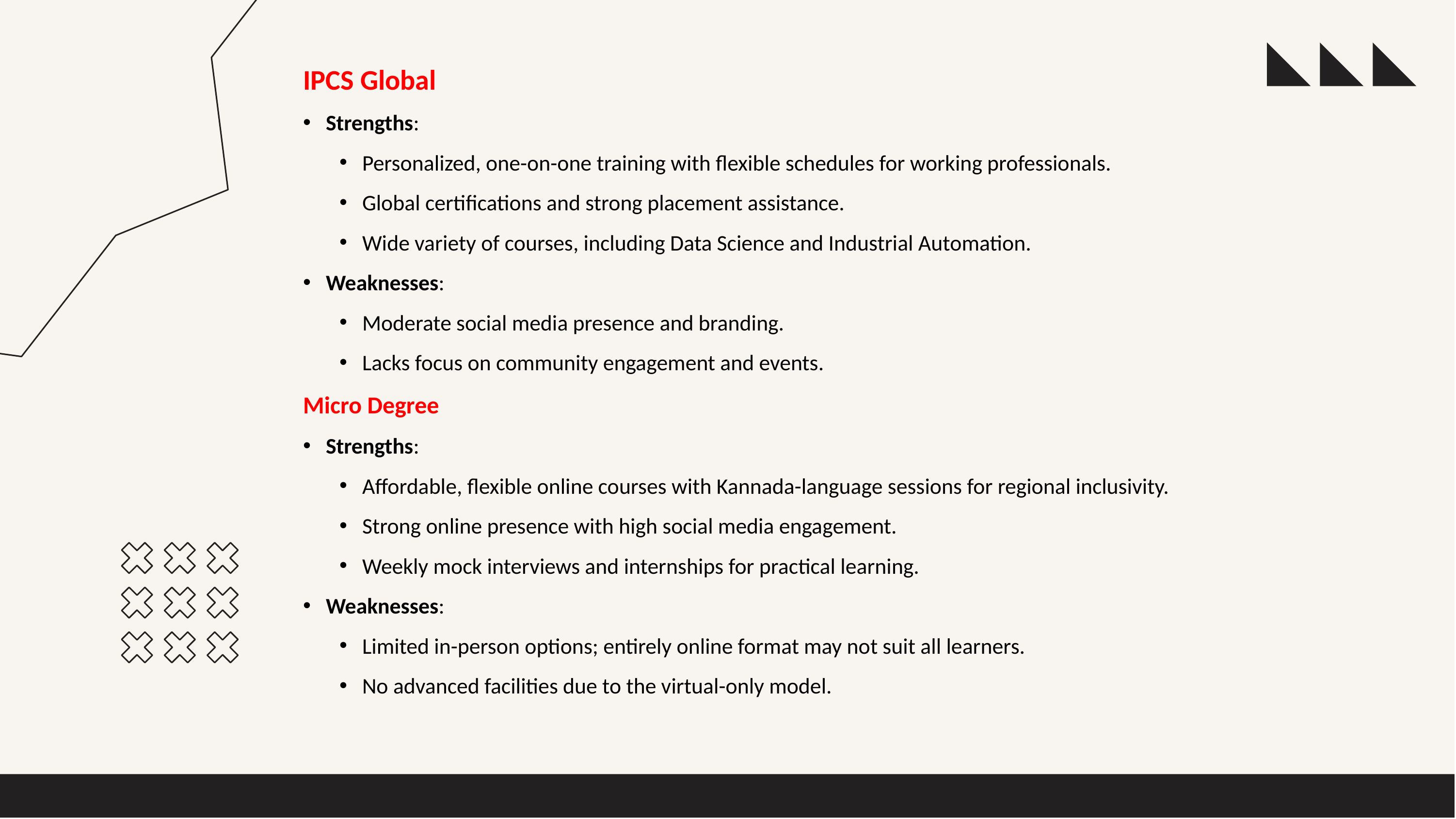

IPCS Global
Strengths:
Personalized, one-on-one training with flexible schedules for working professionals.
Global certifications and strong placement assistance.
Wide variety of courses, including Data Science and Industrial Automation.
Weaknesses:
Moderate social media presence and branding.
Lacks focus on community engagement and events.
Micro Degree
Strengths:
Affordable, flexible online courses with Kannada-language sessions for regional inclusivity.
Strong online presence with high social media engagement.
Weekly mock interviews and internships for practical learning.
Weaknesses:
Limited in-person options; entirely online format may not suit all learners.
No advanced facilities due to the virtual-only model.